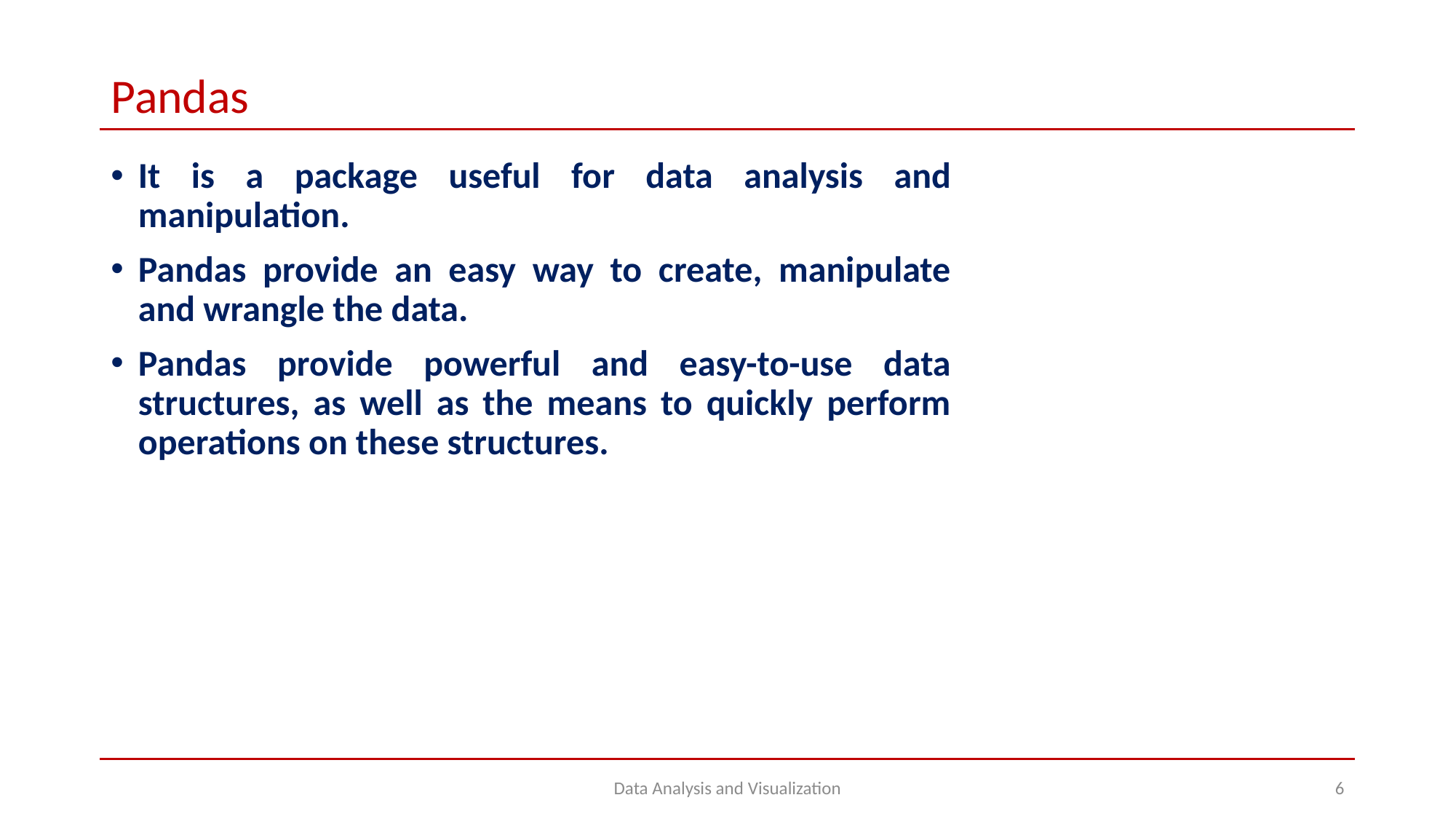

# Pandas
It is a package useful for data analysis and manipulation.
Pandas provide an easy way to create, manipulate and wrangle the data.
Pandas provide powerful and easy-to-use data structures, as well as the means to quickly perform operations on these structures.
Data Analysis and Visualization
6